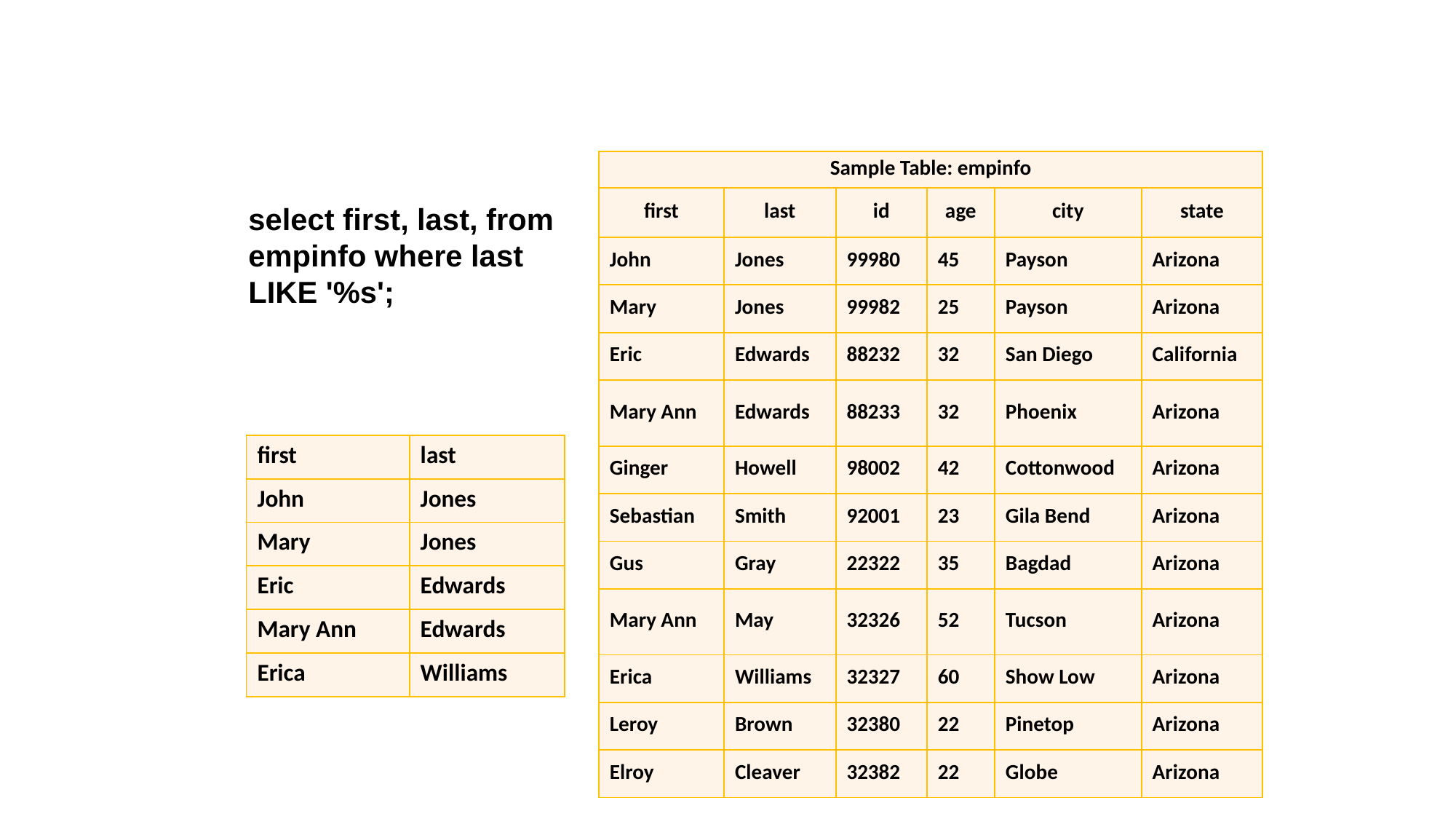

| Sample Table: empinfo |  |  |  |  |  |
| --- | --- | --- | --- | --- | --- |
| first | last | id | age | city | state |
| John | Jones | 99980 | 45 | Payson | Arizona |
| Mary | Jones | 99982 | 25 | Payson | Arizona |
| Eric | Edwards | 88232 | 32 | San Diego | California |
| Mary Ann | Edwards | 88233 | 32 | Phoenix | Arizona |
| Ginger | Howell | 98002 | 42 | Cottonwood | Arizona |
| Sebastian | Smith | 92001 | 23 | Gila Bend | Arizona |
| Gus | Gray | 22322 | 35 | Bagdad | Arizona |
| Mary Ann | May | 32326 | 52 | Tucson | Arizona |
| Erica | Williams | 32327 | 60 | Show Low | Arizona |
| Leroy | Brown | 32380 | 22 | Pinetop | Arizona |
| Elroy | Cleaver | 32382 | 22 | Globe | Arizona |
select first, last, from empinfo where last LIKE '%s';
| first | last |
| --- | --- |
| John | Jones |
| Mary | Jones |
| Eric | Edwards |
| Mary Ann | Edwards |
| Erica | Williams |